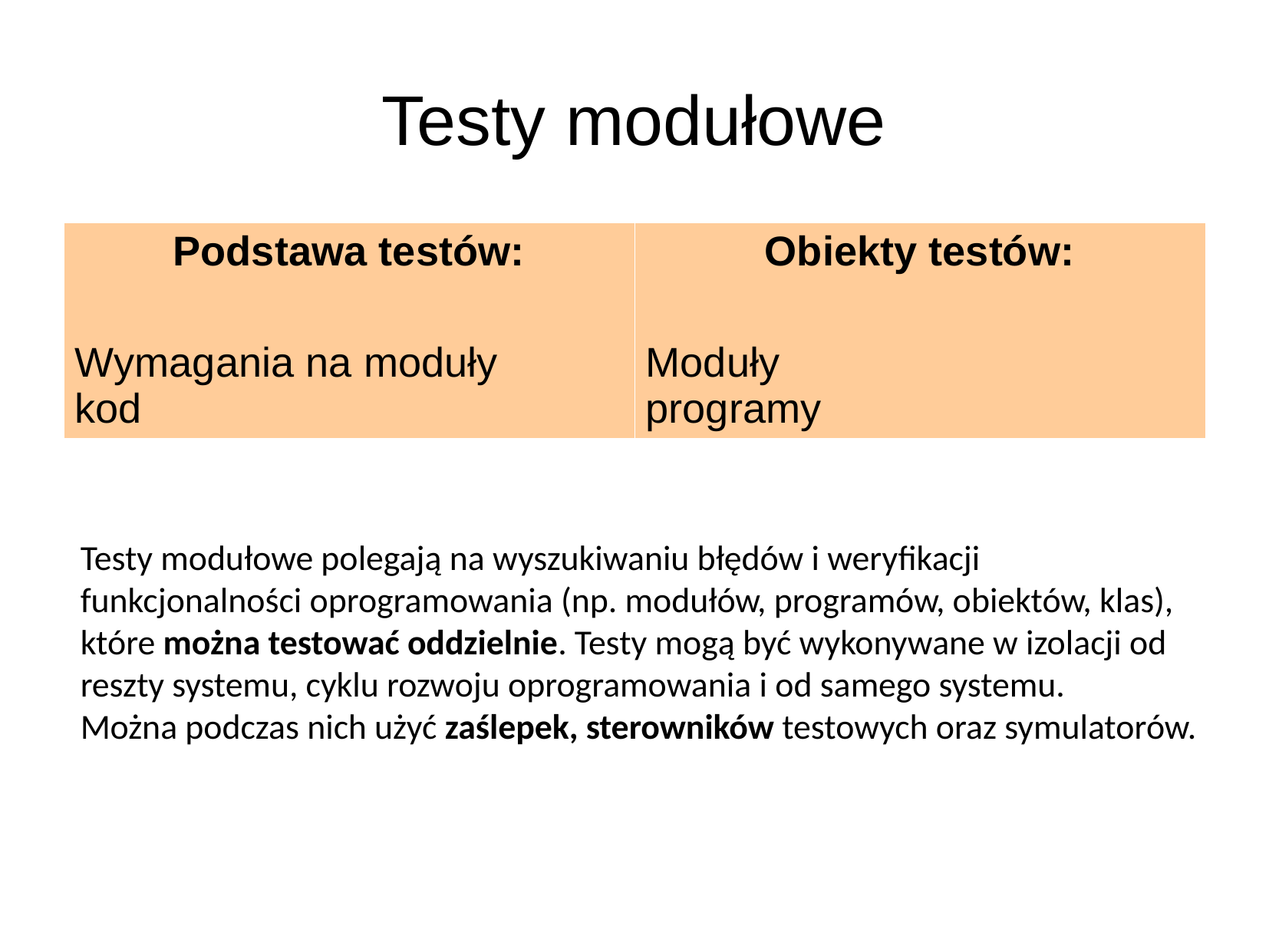

Testy modułowe
| Podstawa testów: Wymagania na moduły kod | Obiekty testów: Moduły programy |
| --- | --- |
Testy modułowe polegają na wyszukiwaniu błędów i weryfikacji funkcjonalności oprogramowania (np. modułów, programów, obiektów, klas), które można testować oddzielnie. Testy mogą być wykonywane w izolacji od reszty systemu, cyklu rozwoju oprogramowania i od samego systemu.
Można podczas nich użyć zaślepek, sterowników testowych oraz symulatorów.